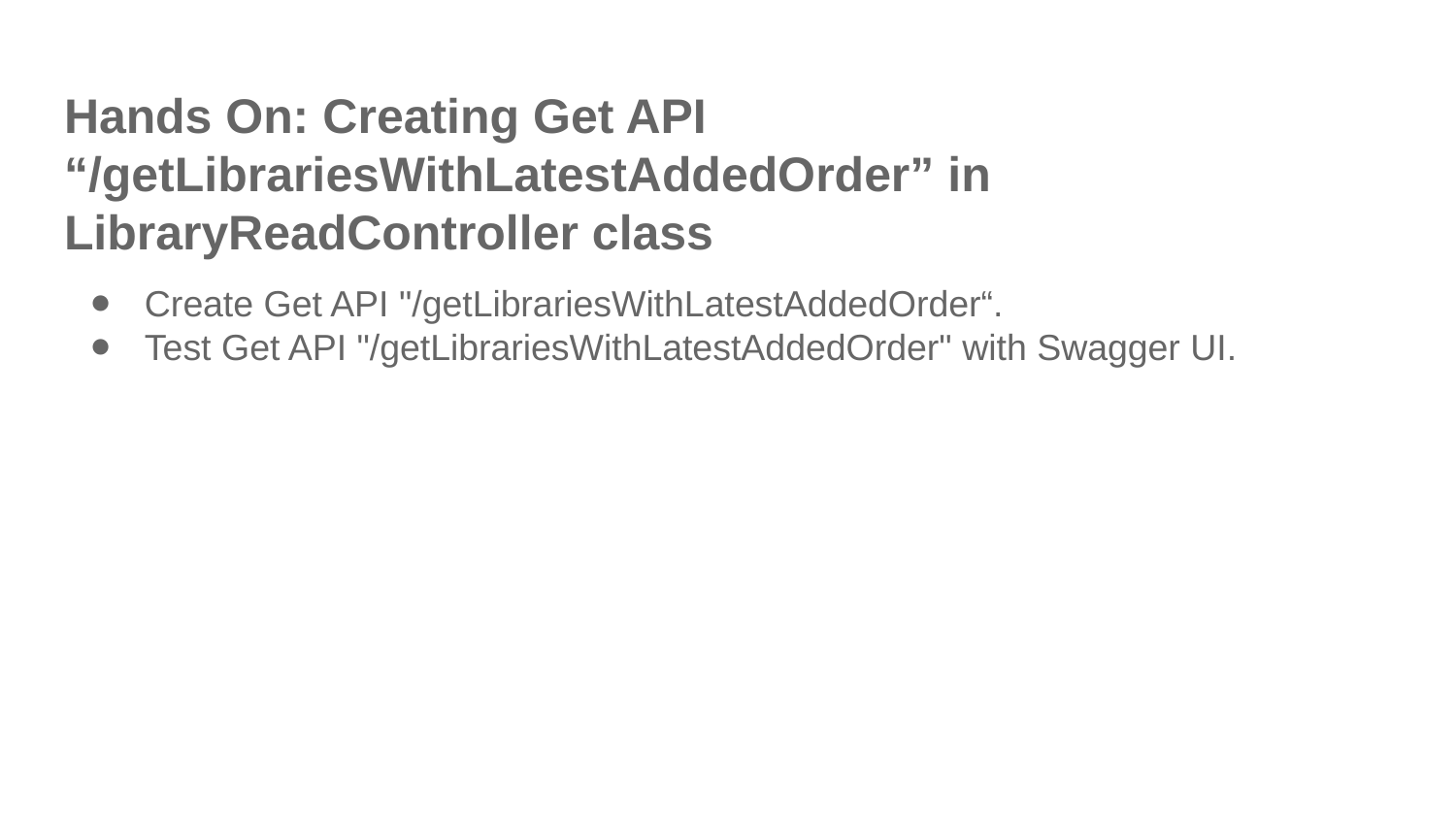

# Hands On: Creating Get API “/getLibrariesWithLatestAddedOrder” in LibraryReadController class
Create Get API "/getLibrariesWithLatestAddedOrder“.
Test Get API "/getLibrariesWithLatestAddedOrder" with Swagger UI.